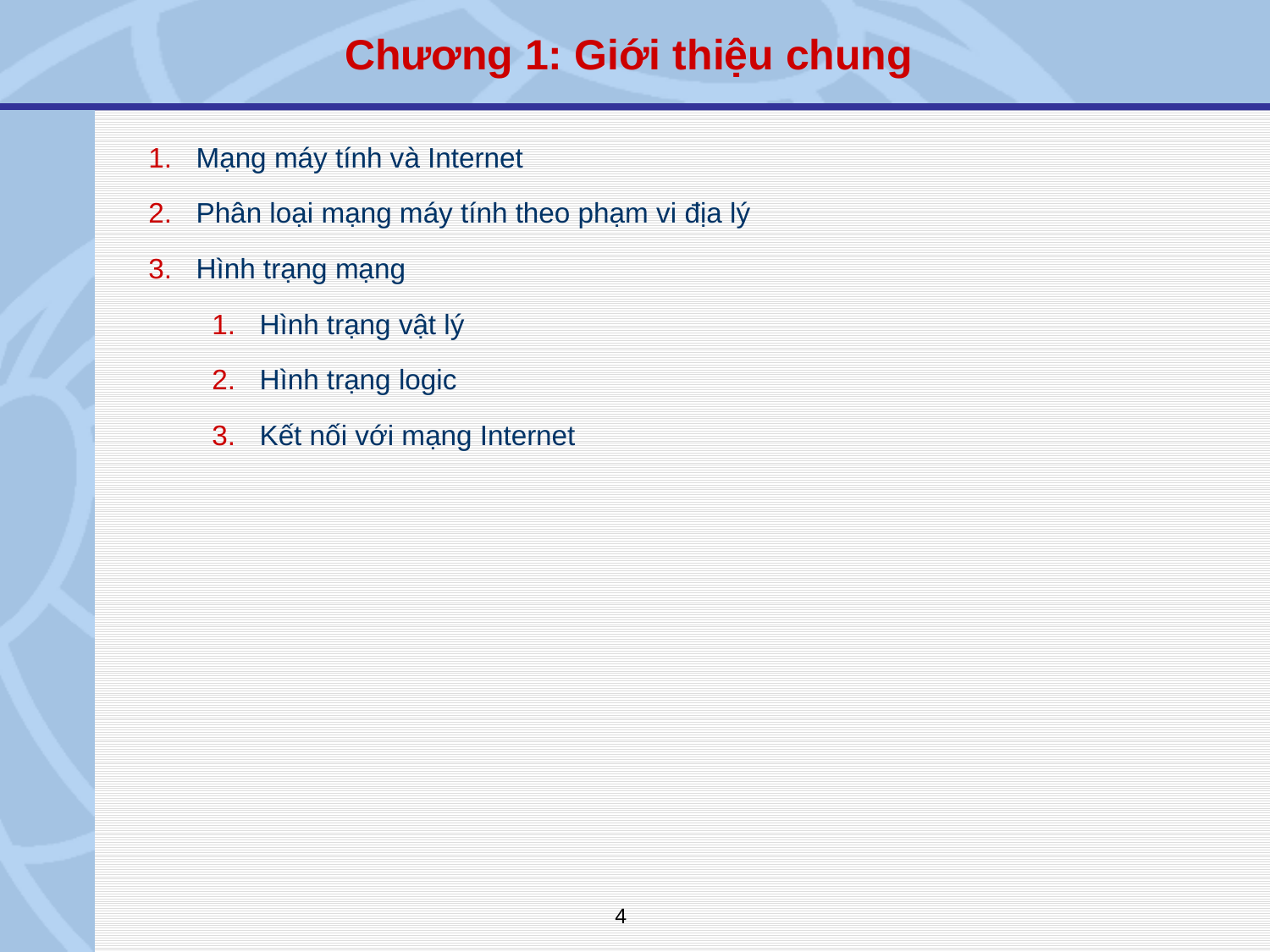

Chương 1: Giới thiệu chung
Mạng máy tính và Internet
Phân loại mạng máy tính theo phạm vi địa lý
Hình trạng mạng
Hình trạng vật lý
Hình trạng logic
Kết nối với mạng Internet